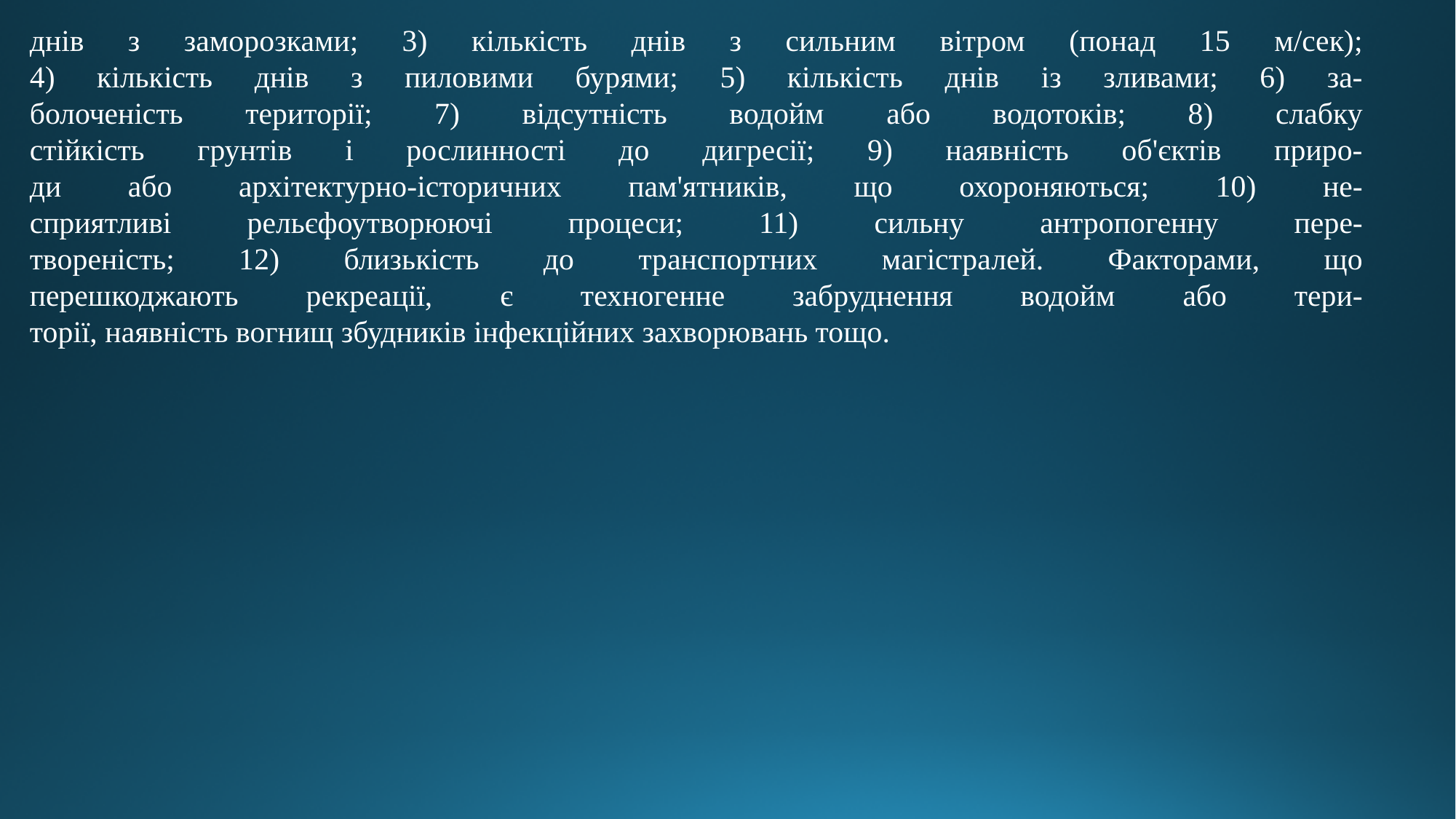

днів з заморозками; 3) кількість днів з сильним вітром (понад 15 м/сек);
4) кількість днів з пиловими бурями; 5) кількість днів із зливами; 6) за-
болоченість території; 7) відсутність водойм або водотоків; 8) слабку
стійкість грунтів і рослинності до дигресії; 9) наявність об'єктів приро-
ди або архітектурно-історичних пам'ятників, що охороняються; 10) не-
сприятливі рельєфоутворюючі процеси; 11) сильну антропогенну пере-
твореність; 12) близькість до транспортних магістралей. Факторами, що
перешкоджають рекреації, є техногенне забруднення водойм або тери-
торії, наявність вогнищ збудників інфекційних захворювань тощо.